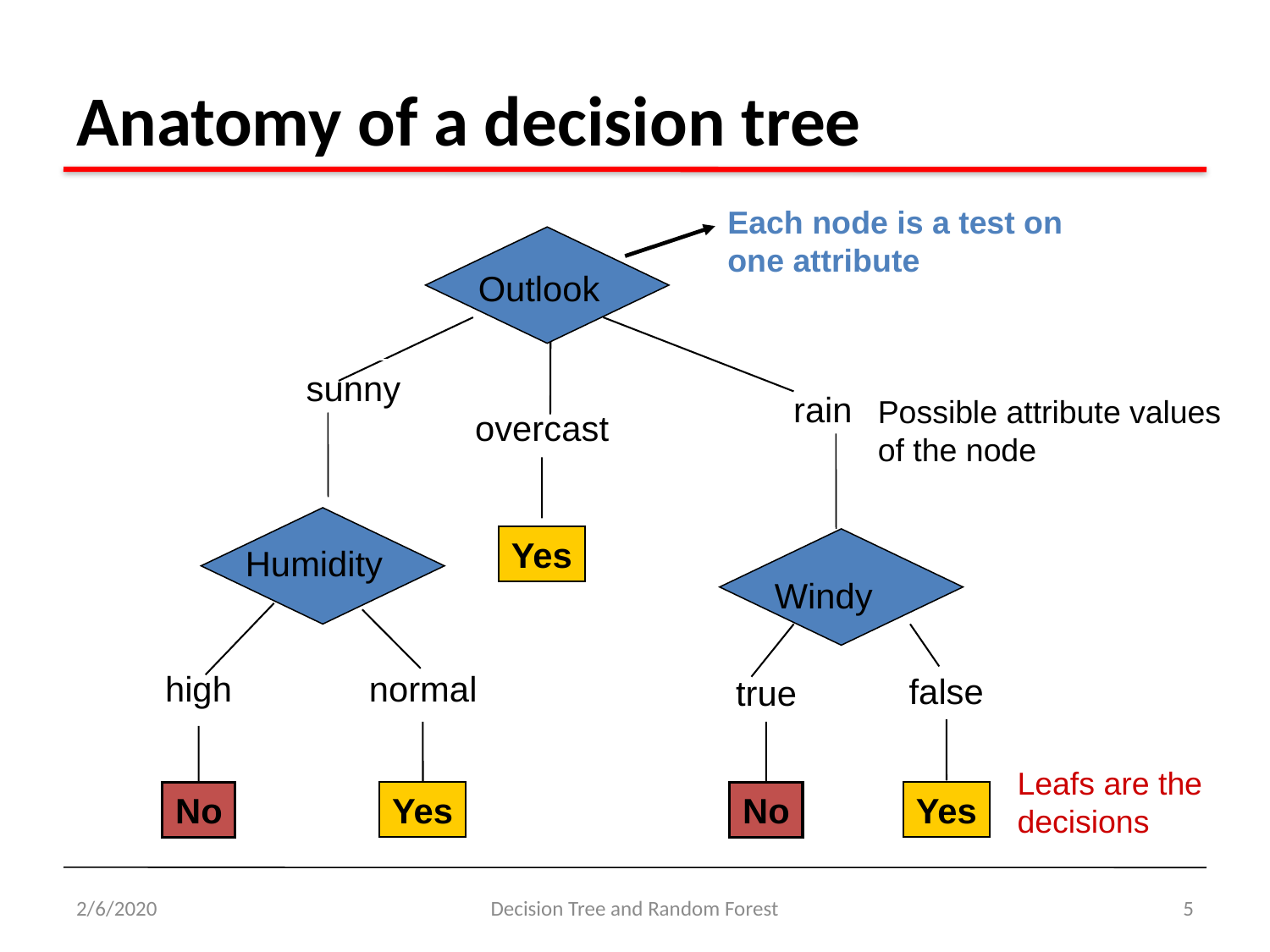

Anatomy of a decision tree

Each node is a test on
one attribute

Outlook

sunny
rain
Possible attribute values
of the node
overcast

Yes

Humidity
Windy

high
normal
false
true

Leafs are the decisions
No
Yes
No
Yes
2/6/2020
Decision Tree and Random Forest
5